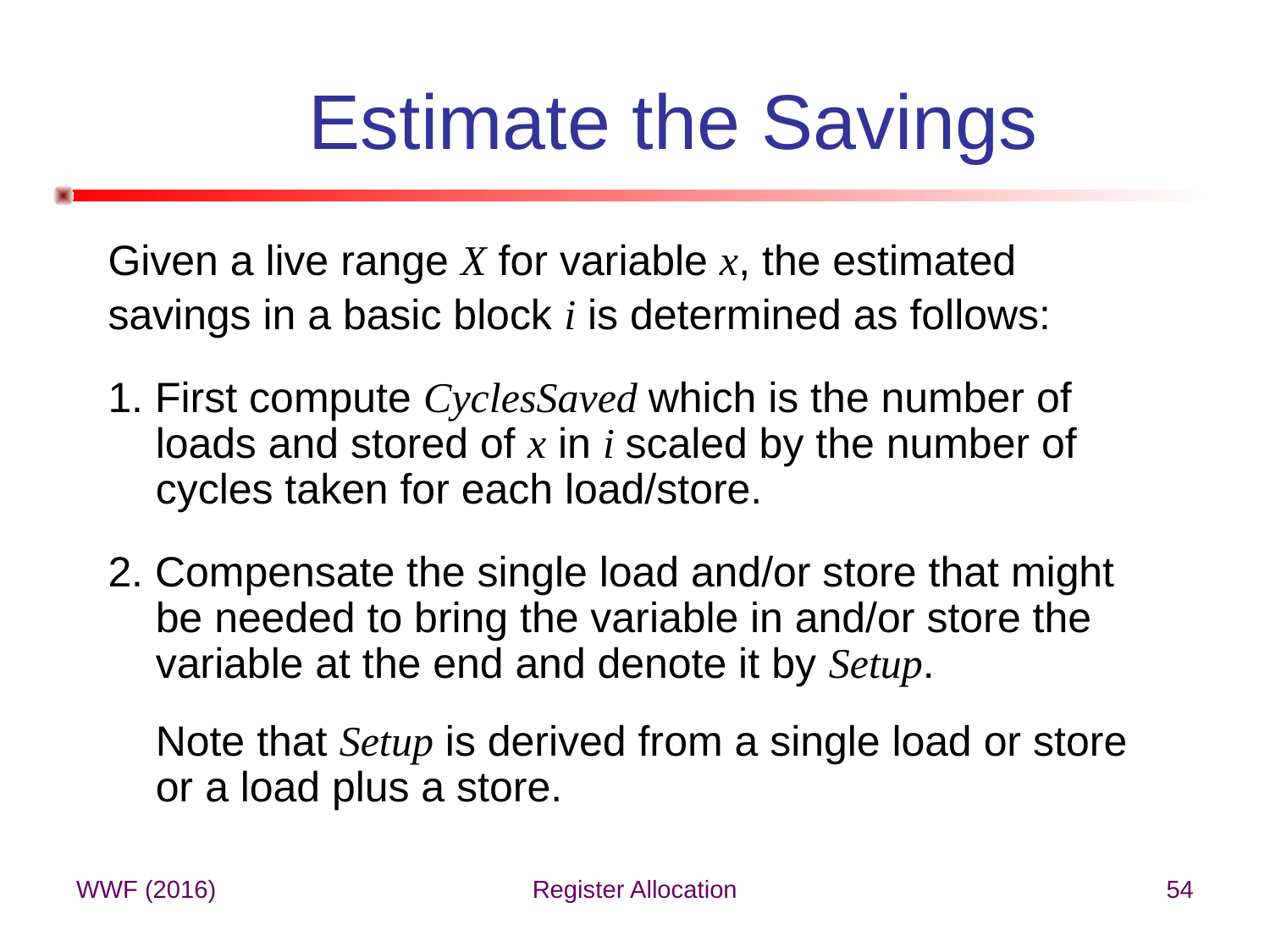

# Estimate the Savings
Given a live range X for variable x, the estimated
savings in a basic block i is determined as follows:

1. First compute CyclesSaved which is the number of loads and stored of x in i scaled by the number of cycles taken for each load/store.

2. Compensate the single load and/or store that might be needed to bring the variable in and/or store the variable at the end and denote it by Setup.

 	Note that Setup is derived from a single load or store or a load plus a store.

WWF (2016)
Register Allocation
54